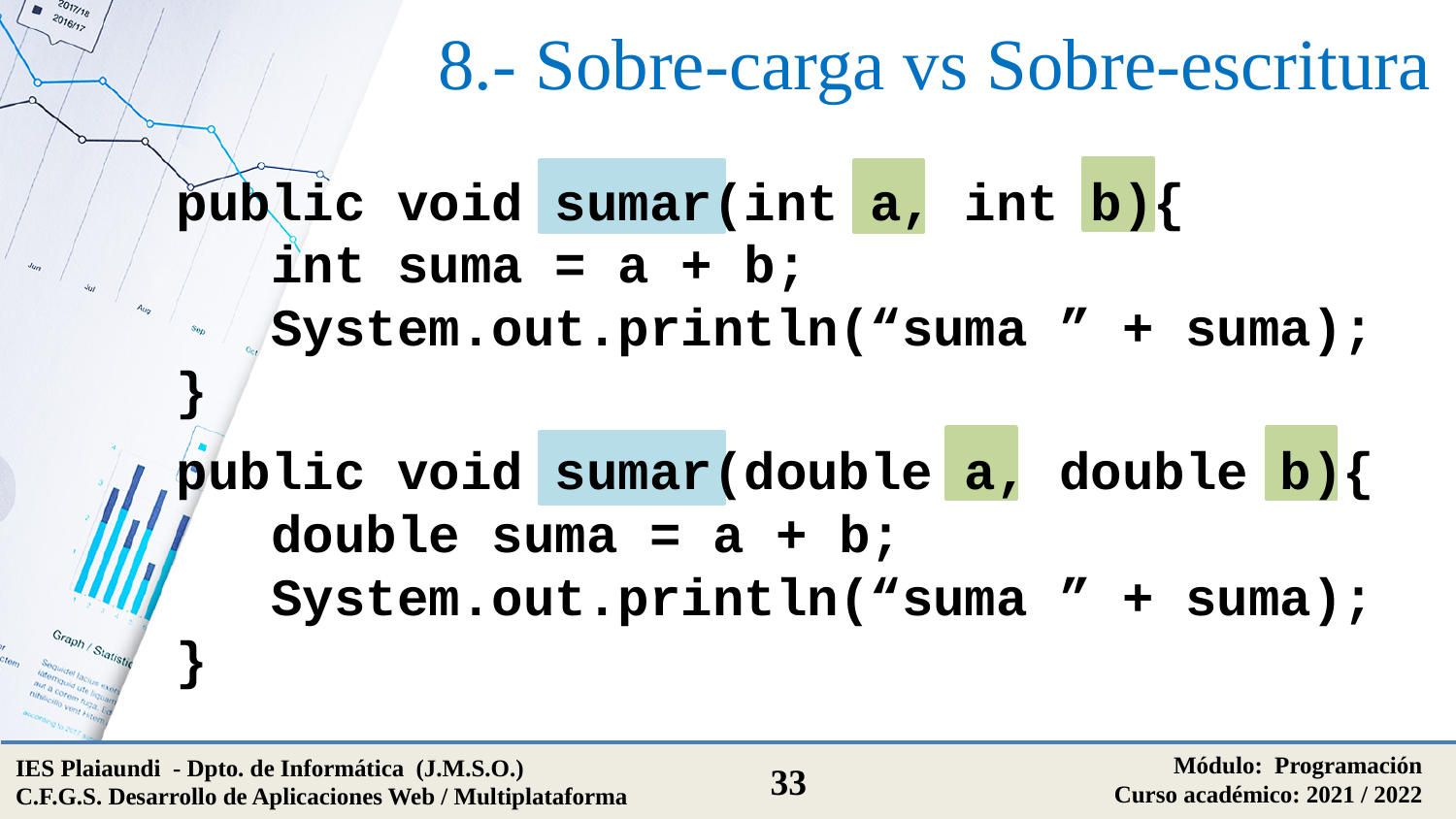

# 8.- Sobre-carga vs Sobre-escritura

public void sumar(int a, int b){
   int suma = a + b;
   System.out.println(“suma ” + suma);
}

public void sumar(double a, double b){
   double suma = a + b;
   System.out.println(“suma ” + suma);
}

Módulo:  Programación
Curso académico: 2021 / 2022
IES Plaiaundi  - Dpto. de Informática  (J.M.S.O.)
C.F.G.S. Desarrollo de Aplicaciones Web / Multiplataforma
33